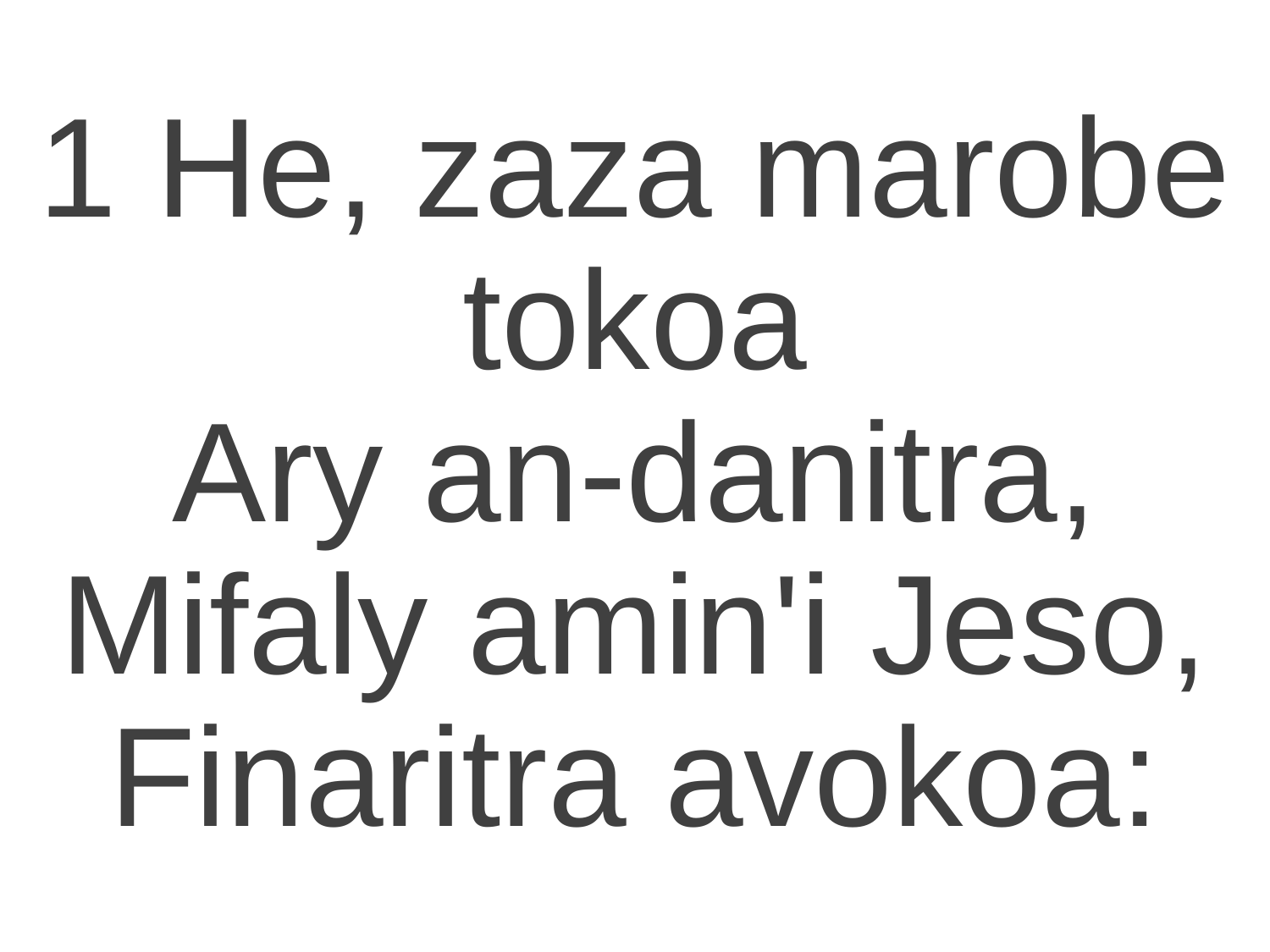

1 He, zaza marobe tokoa
Ary an-danitra,
Mifaly amin'i Jeso,
Finaritra avokoa: